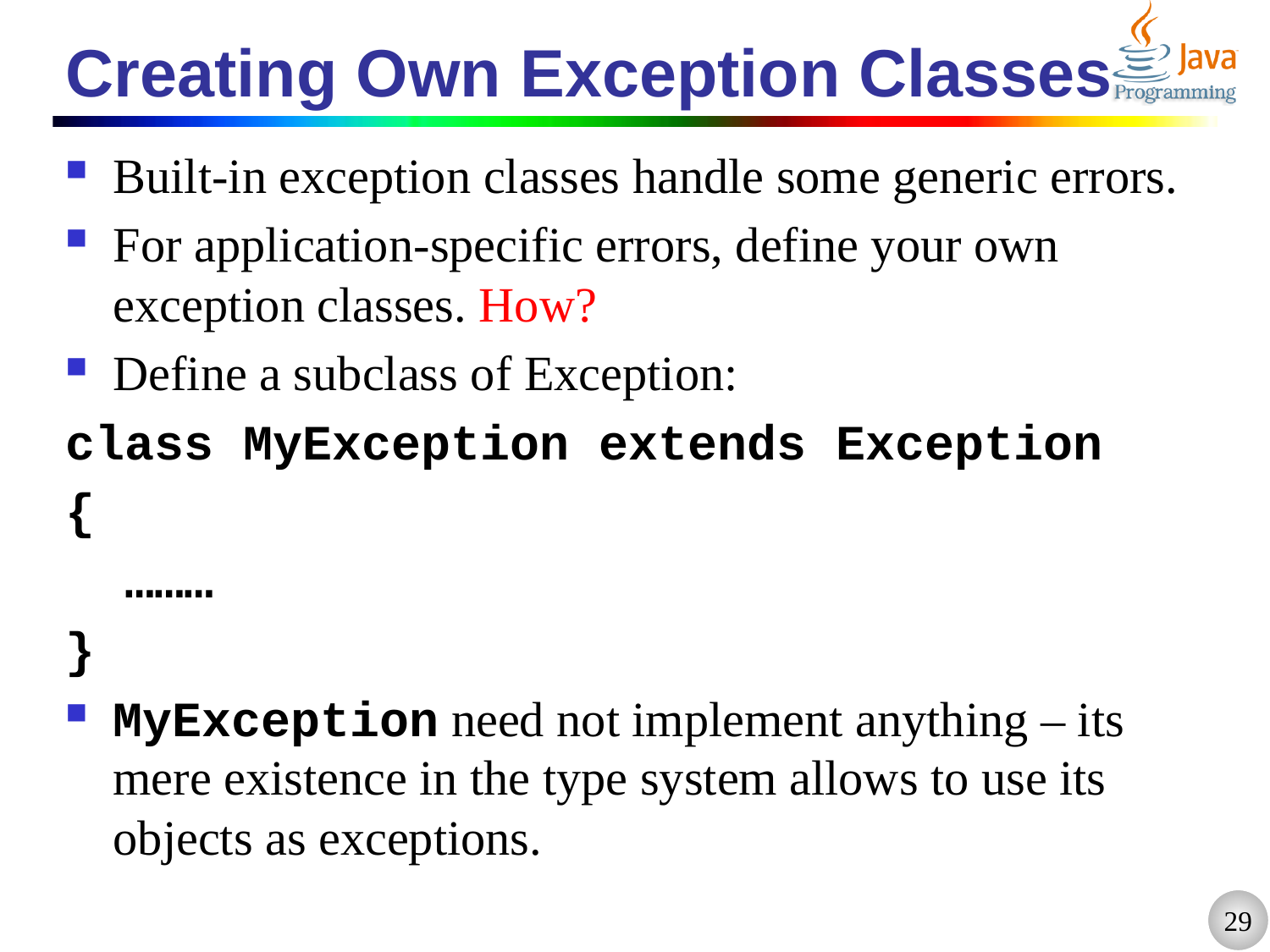

# Creating Own Exception Classes
Built-in exception classes handle some generic errors.
For application-specific errors, define your own exception classes. How?
Define a subclass of Exception:
class MyException extends Exception
{
  ………
}
MyException need not implement anything – its mere existence in the type system allows to use its objects as exceptions.